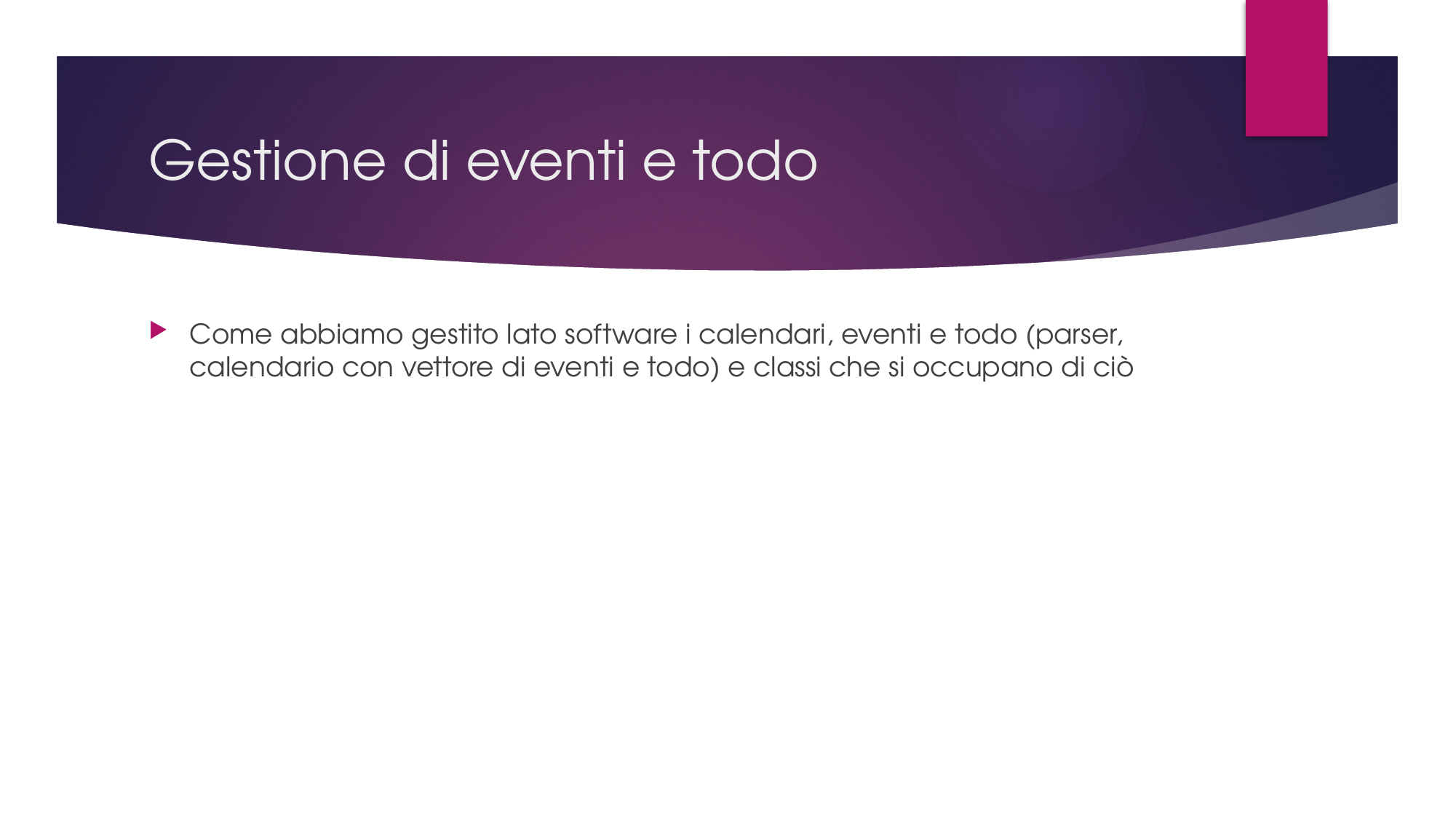

# Gestione di eventi e todo
Come abbiamo gestito lato software i calendari, eventi e todo (parser, calendario con vettore di eventi e todo) e classi che si occupano di ciò